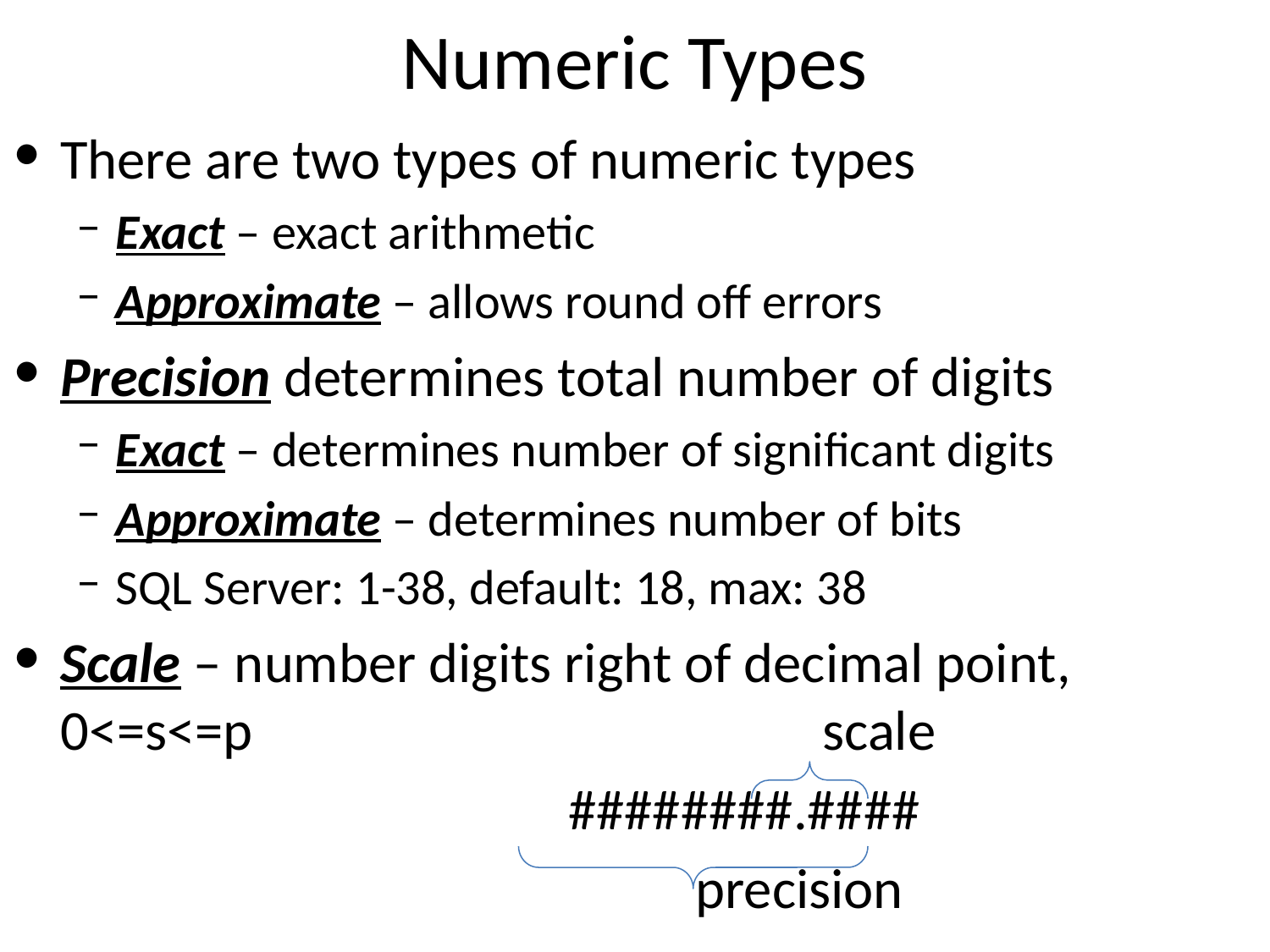

# Numeric Types
There are two types of numeric types
Exact – exact arithmetic
Approximate – allows round off errors
Precision determines total number of digits
Exact – determines number of significant digits
Approximate – determines number of bits
SQL Server: 1-38, default: 18, max: 38
Scale – number digits right of decimal point, 0<=s<=p					scale
					########.####
						precision